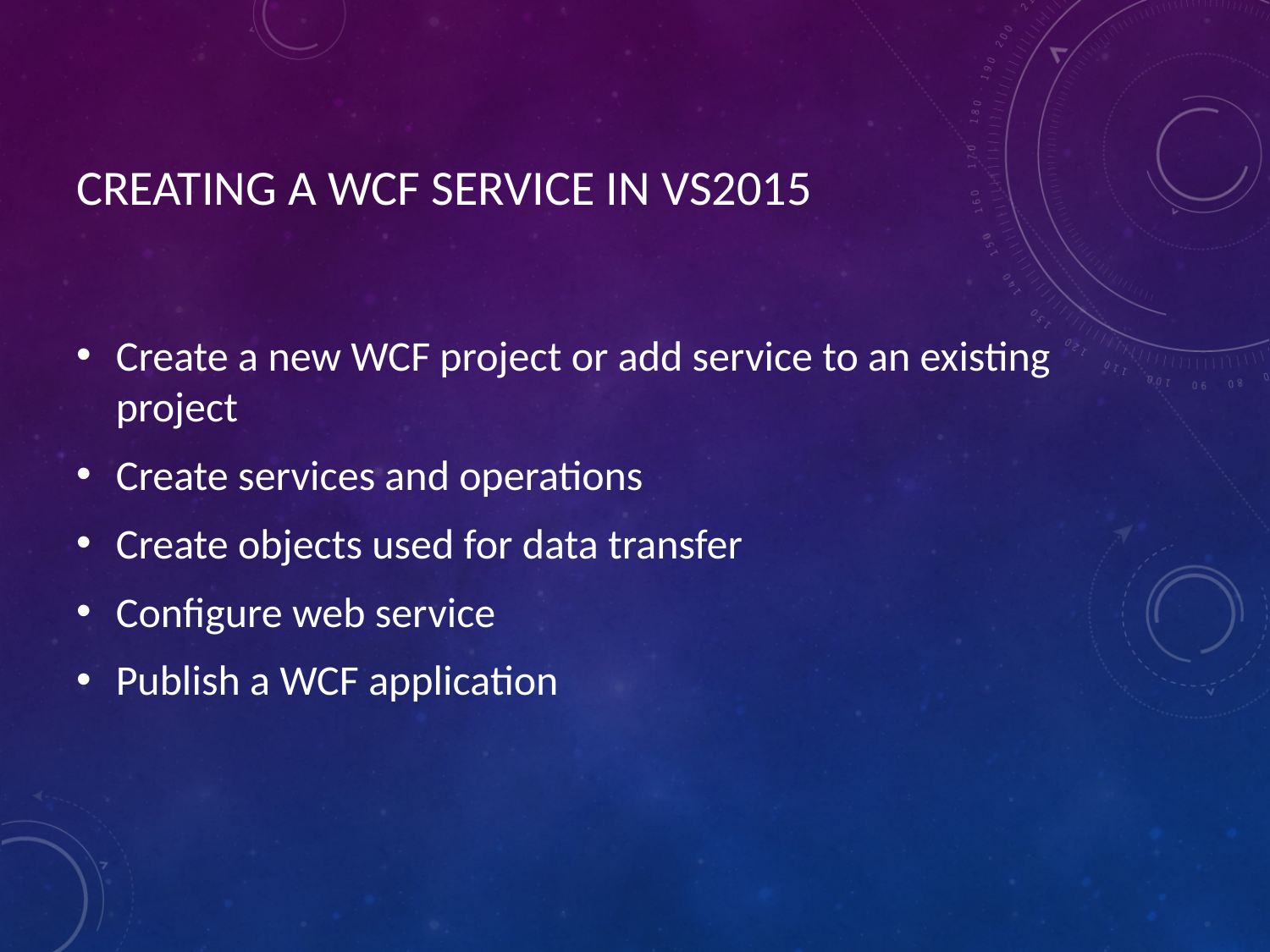

# Creating a wcf service in VS2015
Create a new WCF project or add service to an existing project
Create services and operations
Create objects used for data transfer
Configure web service
Publish a WCF application